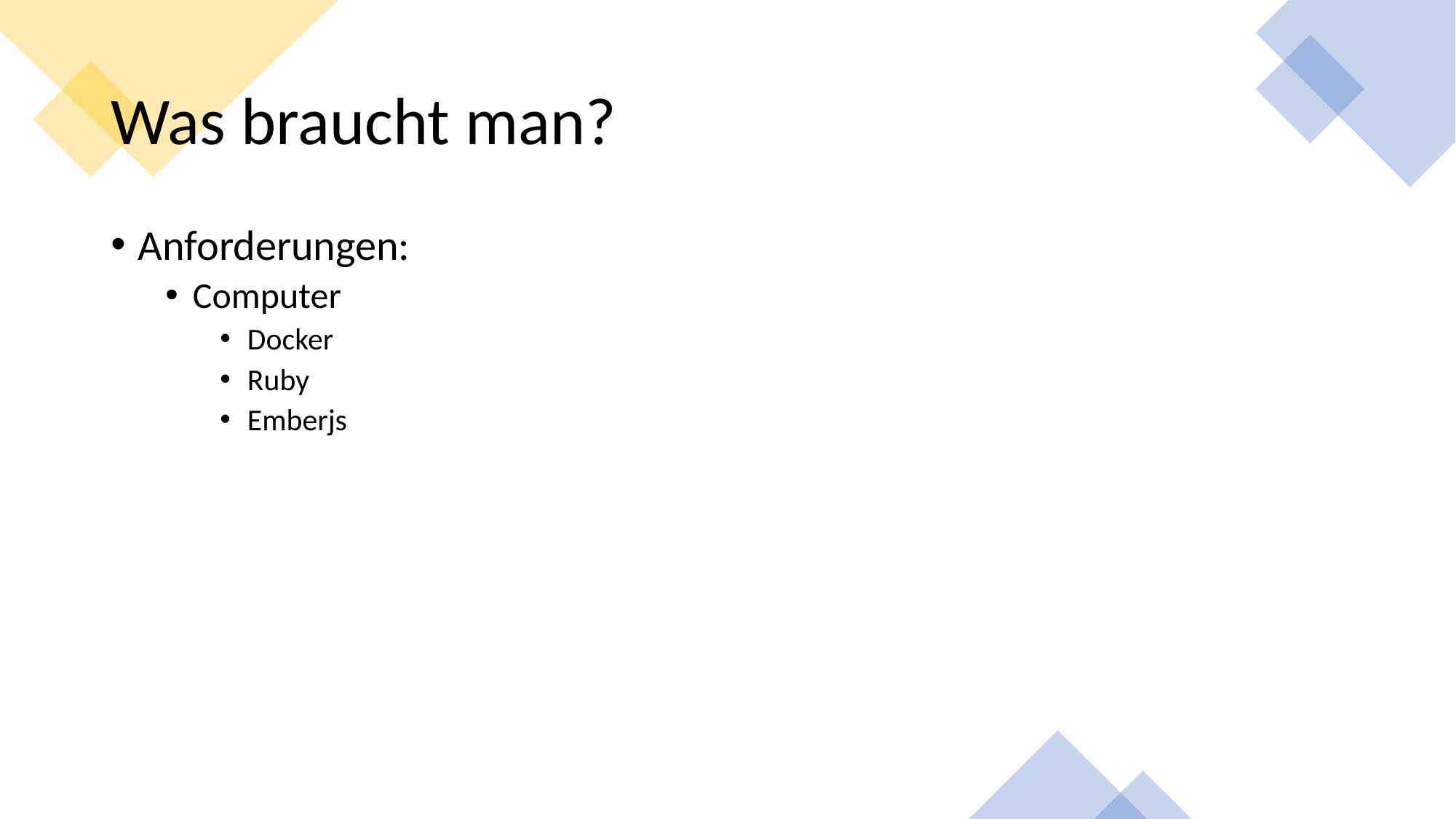

# Was braucht man?

Anforderungen:
Computer
Docker
Ruby
Emberjs